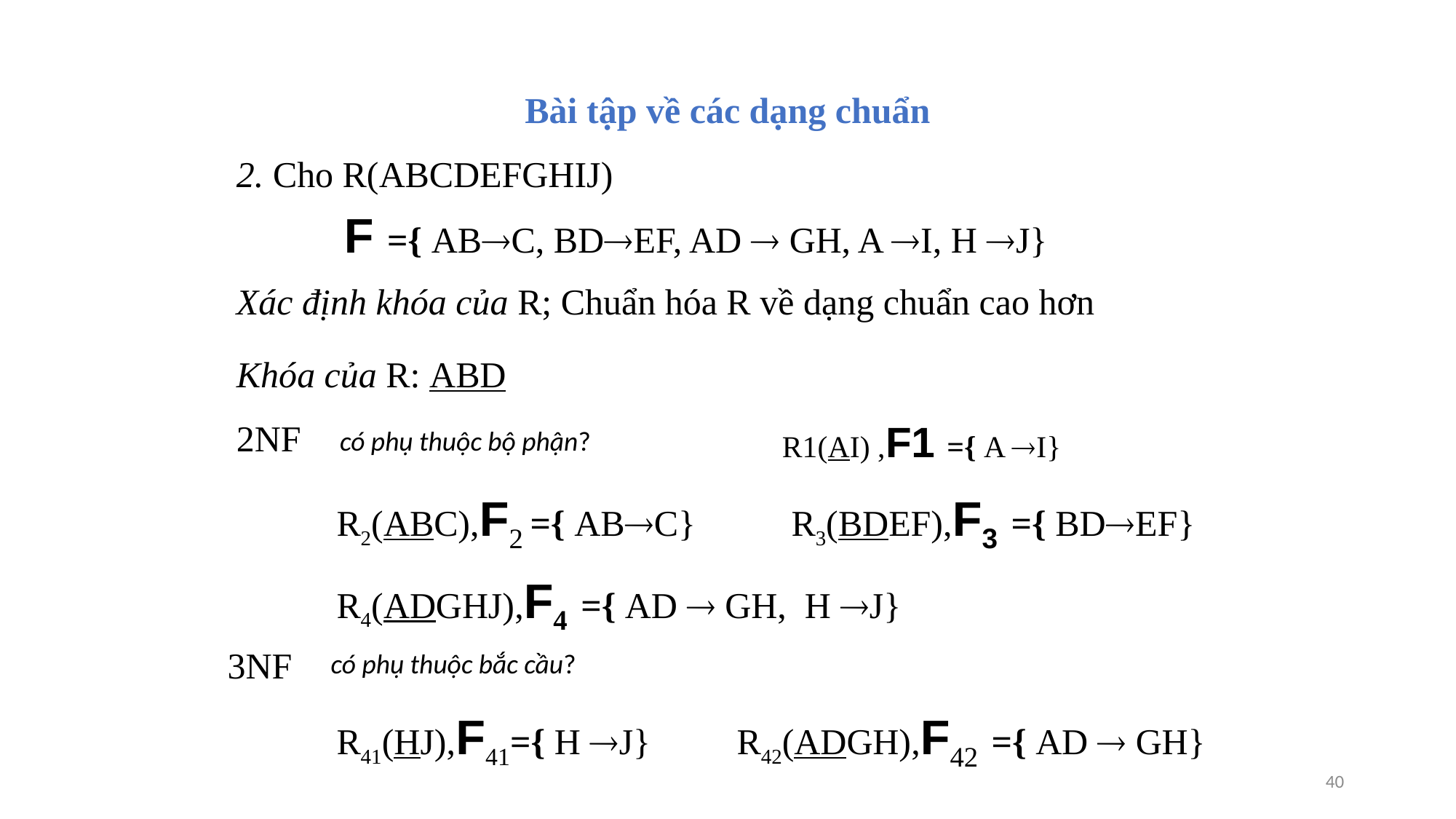

Bài tập về các dạng chuẩn

2. Cho R(ABCDEFGHIJ)
        F ={ AB→C, BD→EF, AD → GH, A →I, H →J}

Xác định khóa của R; Chuẩn hóa R về dạng chuẩn cao hơn

Khóa của R: ABD

2NF

R1(AI) ,F1 ={ A →I}

có phụ thuộc bộ phận?
 R2(ABC),F2 ={ AB→C}
 R3(BDEF),F3 ={ BD→EF}
 R4(ADGHJ),F4 ={ AD → GH,  H →J}
3NF

có phụ thuộc bắc cầu?
 R41(HJ),F41={ H →J}
 R42(ADGH),F42 ={ AD → GH}
40